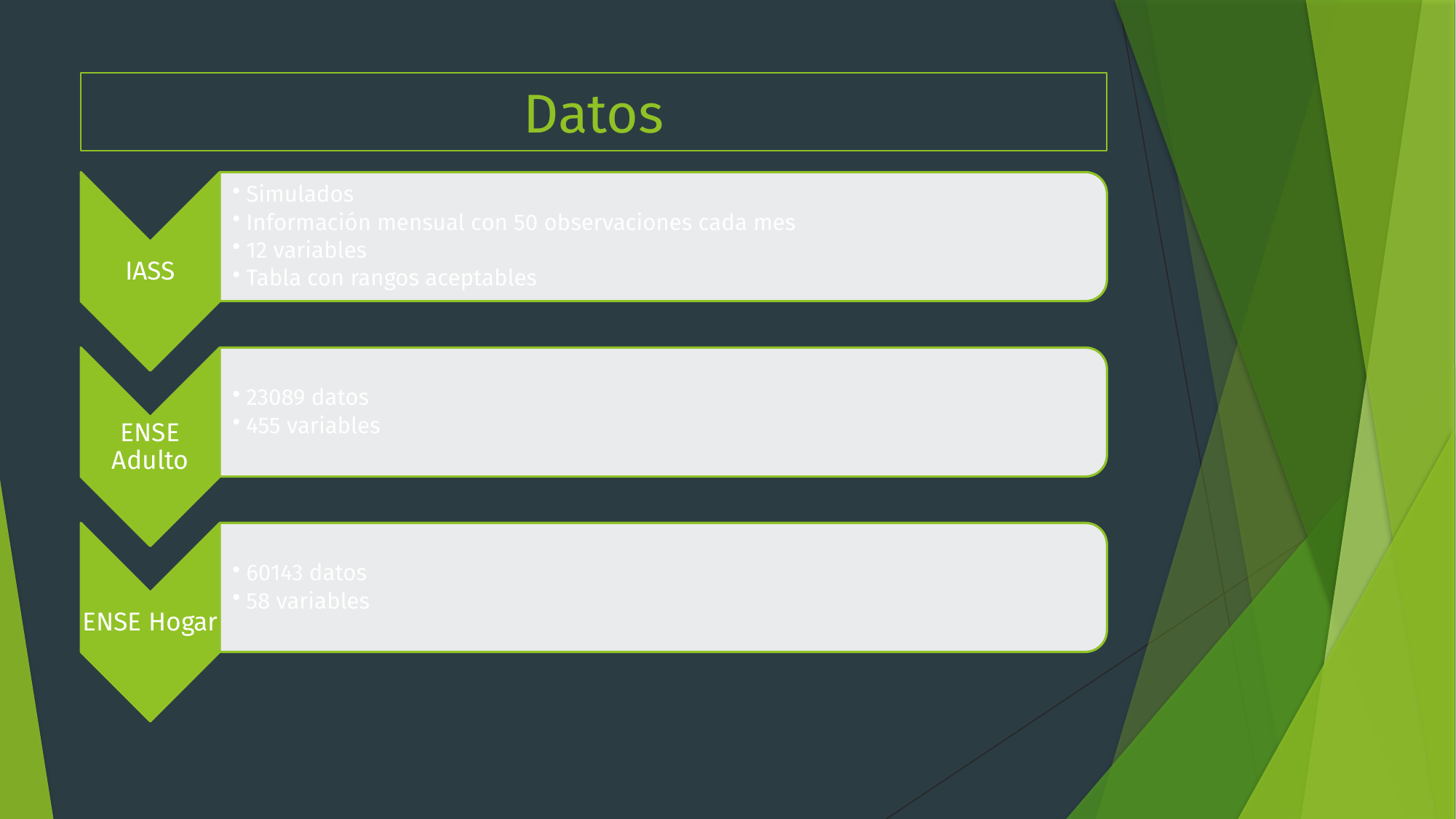

# Datos
IASS
Simulados
Información mensual con 50 observaciones cada mes
12 variables
Tabla con rangos aceptables
ENSE Adulto
23089 datos
455 variables
ENSE Hogar
60143 datos
58 variables